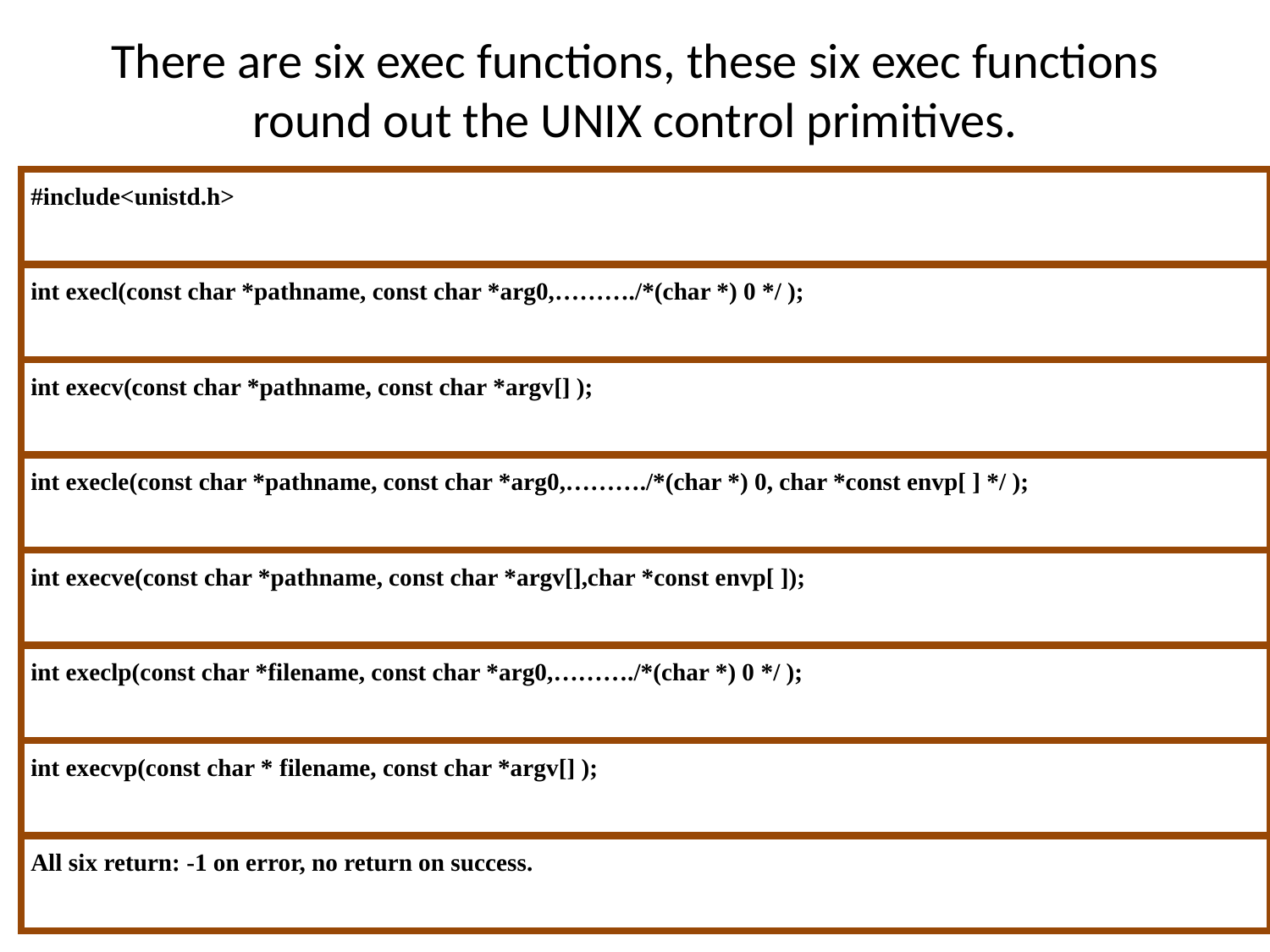

# There are six exec functions, these six exec functions round out the UNIX control primitives.
| #include<unistd.h> |
| --- |
| int execl(const char \*pathname, const char \*arg0,………./\*(char \*) 0 \*/ ); |
| int execv(const char \*pathname, const char \*argv[] ); |
| int execle(const char \*pathname, const char \*arg0,………./\*(char \*) 0, char \*const envp[ ] \*/ ); |
| int execve(const char \*pathname, const char \*argv[],char \*const envp[ ]); |
| int execlp(const char \*filename, const char \*arg0,………./\*(char \*) 0 \*/ ); |
| int execvp(const char \* filename, const char \*argv[] ); |
| All six return: -1 on error, no return on success. |